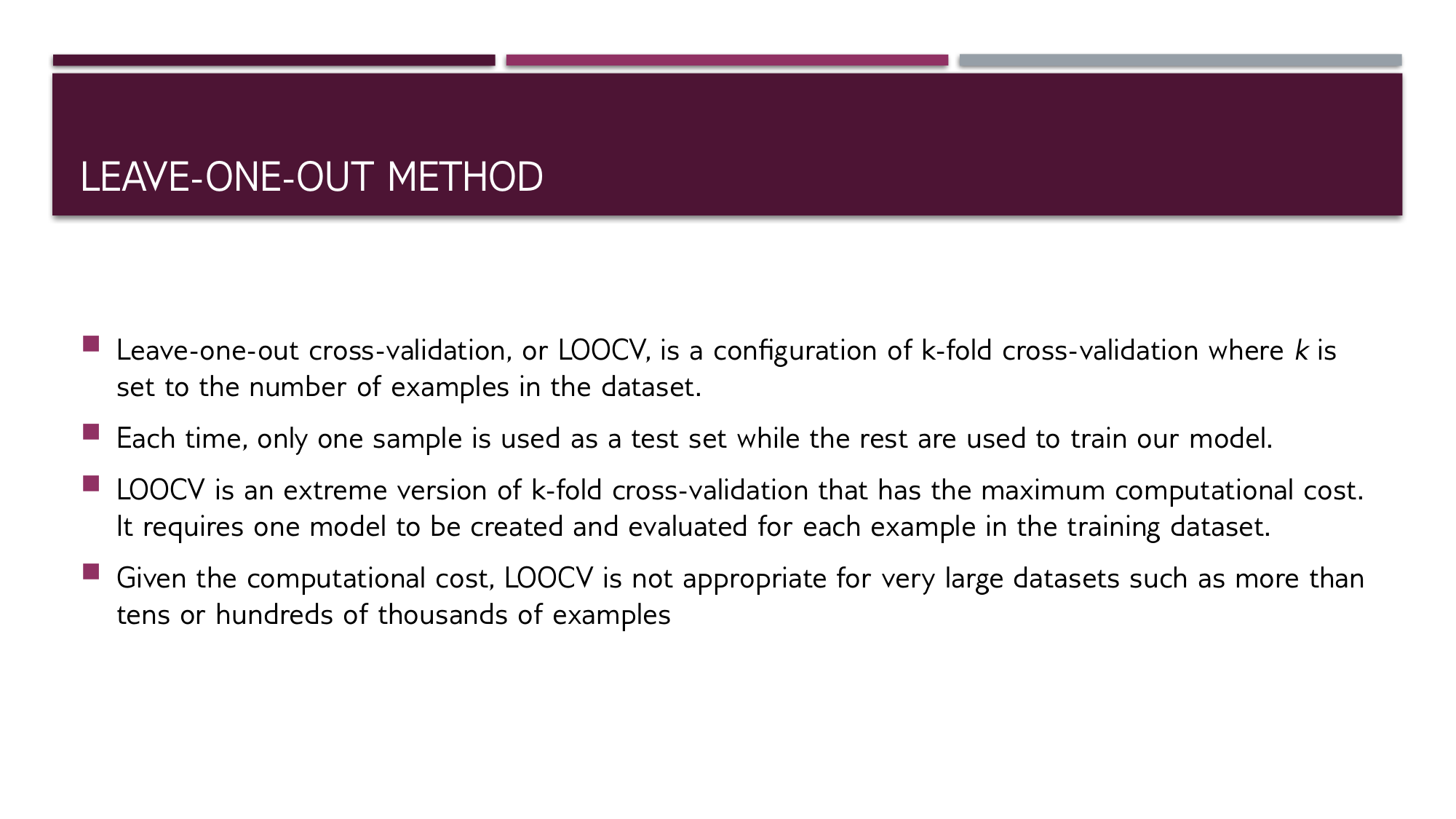

# Leave-one-out method
Leave-one-out cross-validation, or LOOCV, is a configuration of k-fold cross-validation where k is set to the number of examples in the dataset.
Each time, only one sample is used as a test set while the rest are used to train our model.
LOOCV is an extreme version of k-fold cross-validation that has the maximum computational cost. It requires one model to be created and evaluated for each example in the training dataset.
Given the computational cost, LOOCV is not appropriate for very large datasets such as more than tens or hundreds of thousands of examples